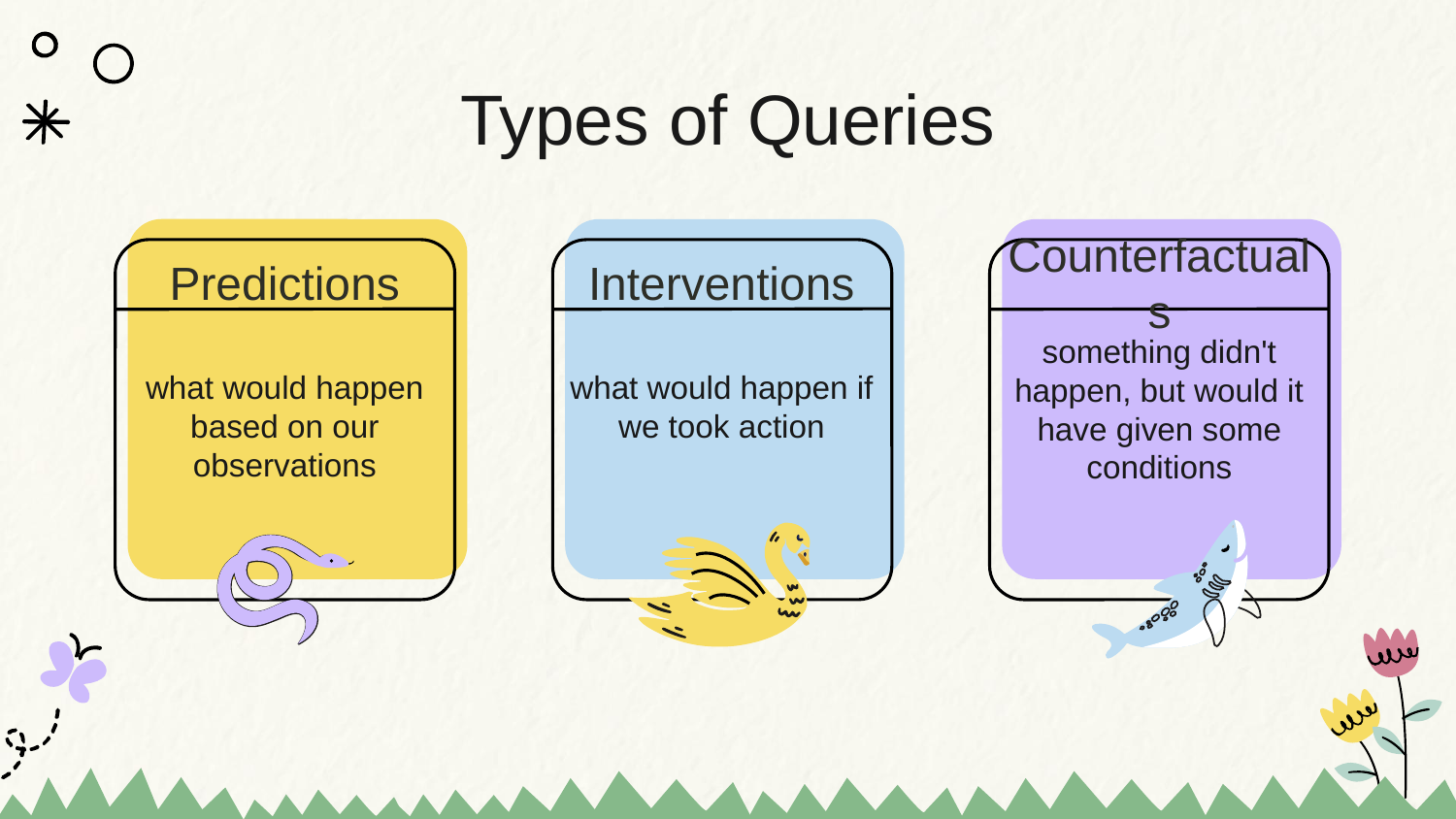

# Types of Queries

Interventions
what would happen if we took action

Counterfactuals
something didn't happen, but would it have given some conditions

Predictions
what would happen based on our observations